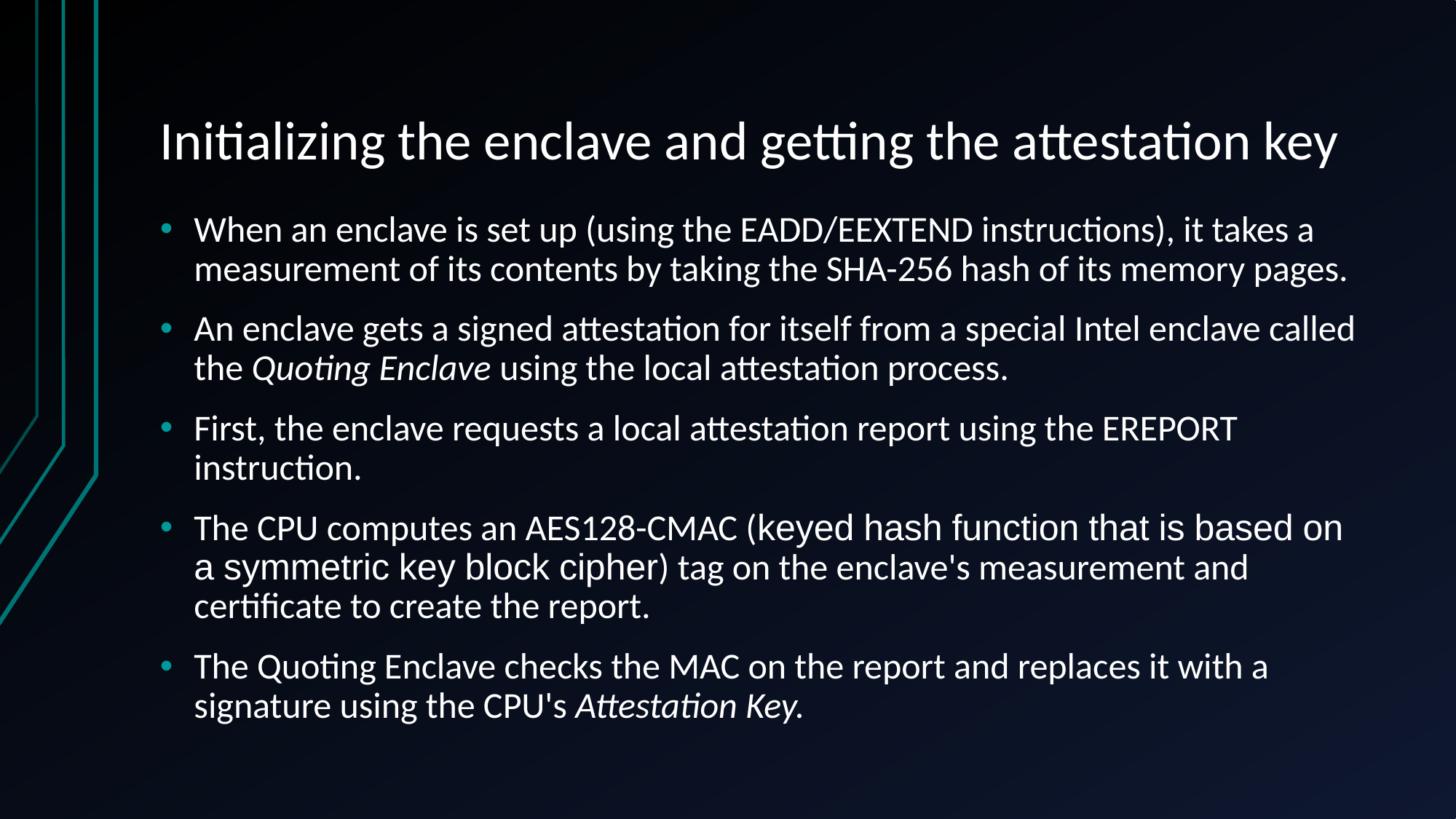

# Initializing the enclave and getting the attestation key
When an enclave is set up (using the EADD/EEXTEND instructions), it takes a measurement of its contents by taking the SHA-256 hash of its memory pages.
An enclave gets a signed attestation for itself from a special Intel enclave called the Quoting Enclave using the local attestation process.
First, the enclave requests a local attestation report using the EREPORT instruction.
The CPU computes an AES128-CMAC (‏keyed hash function that is based on a symmetric key block cipher‏) tag on the enclave's measurement and certificate to create the report.
The Quoting Enclave checks the MAC on the report and replaces it with a signature using the CPU's Attestation Key.